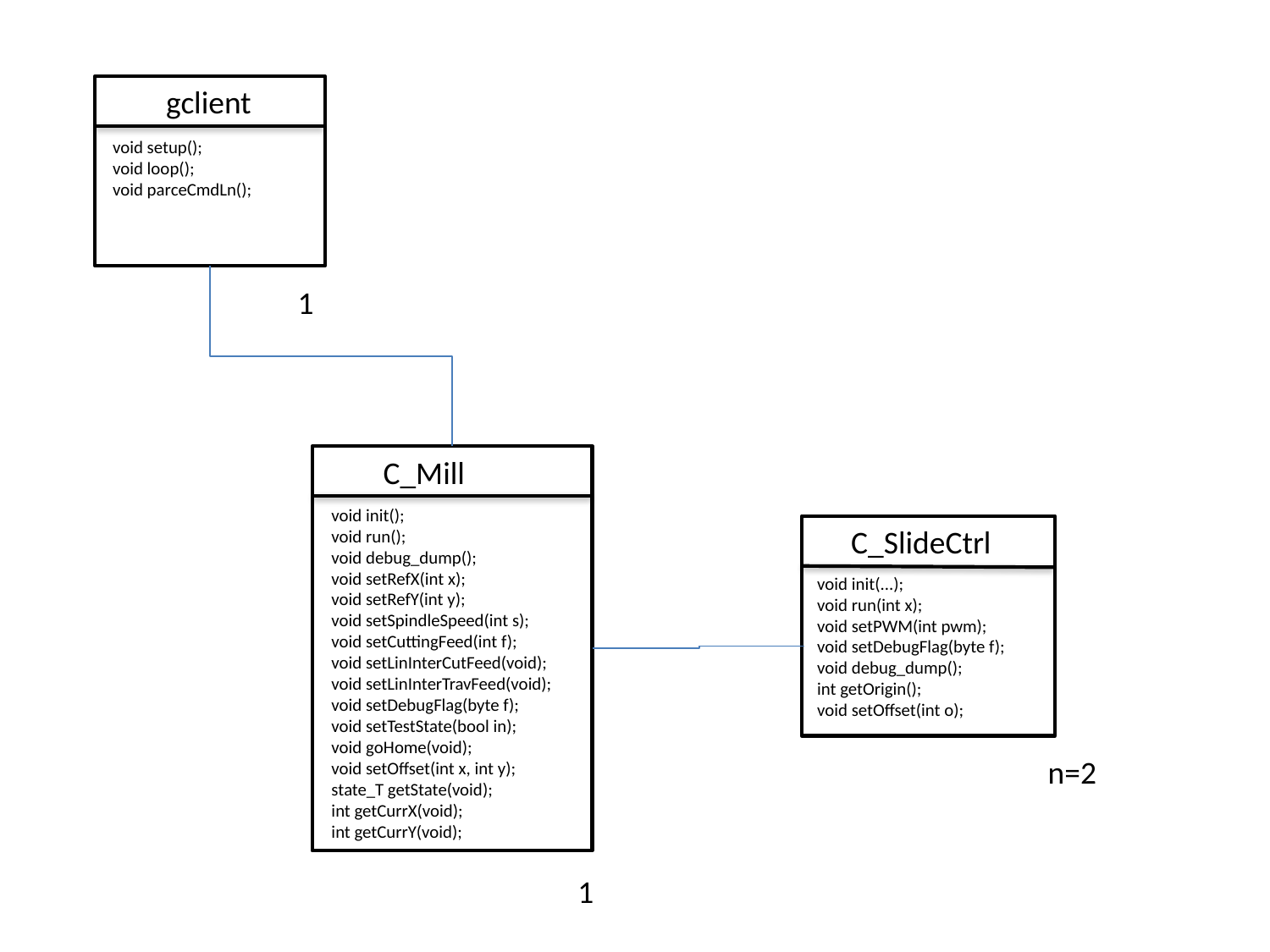

gclient
void setup();
void loop();
void parceCmdLn();
1

C_Mill
void init();
void run();
void debug_dump();
void setRefX(int x);
void setRefY(int y);
void setSpindleSpeed(int s);
void setCuttingFeed(int f);
void setLinInterCutFeed(void);
void setLinInterTravFeed(void);
void setDebugFlag(byte f);
void setTestState(bool in);
void goHome(void);
void setOffset(int x, int y);
state_T getState(void);
int getCurrX(void);
int getCurrY(void);

C_SlideCtrl
void init(...);
void run(int x);
void setPWM(int pwm);
void setDebugFlag(byte f);
void debug_dump();
int getOrigin();
void setOffset(int o);
n=2
1